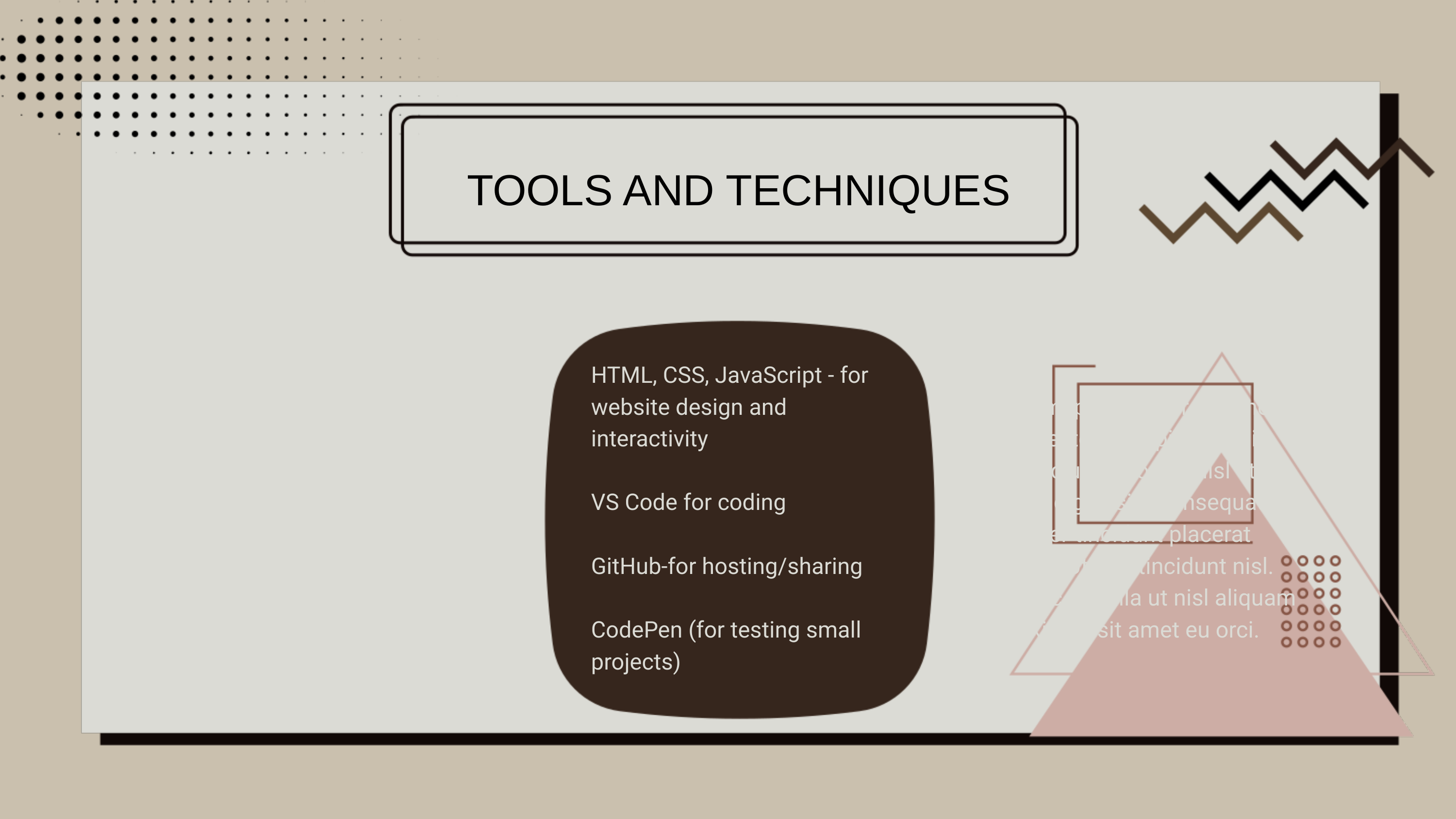

TOOLS AND TECHNIQUES
HTML, CSS, JavaScript - for website design and interactivity
Lorem ipsum dolor sit amet, consectetur adipiscing elit. Donec ullamcorper nisl et justo dignissim consequat. Integer tincidunt placerat libero. Ut non tincidunt nisl. Donec et nulla ut nisl aliquam maximus sit amet eu orci.
VS Code for coding
GitHub-for hosting/sharing
CodePen (for testing small projects)